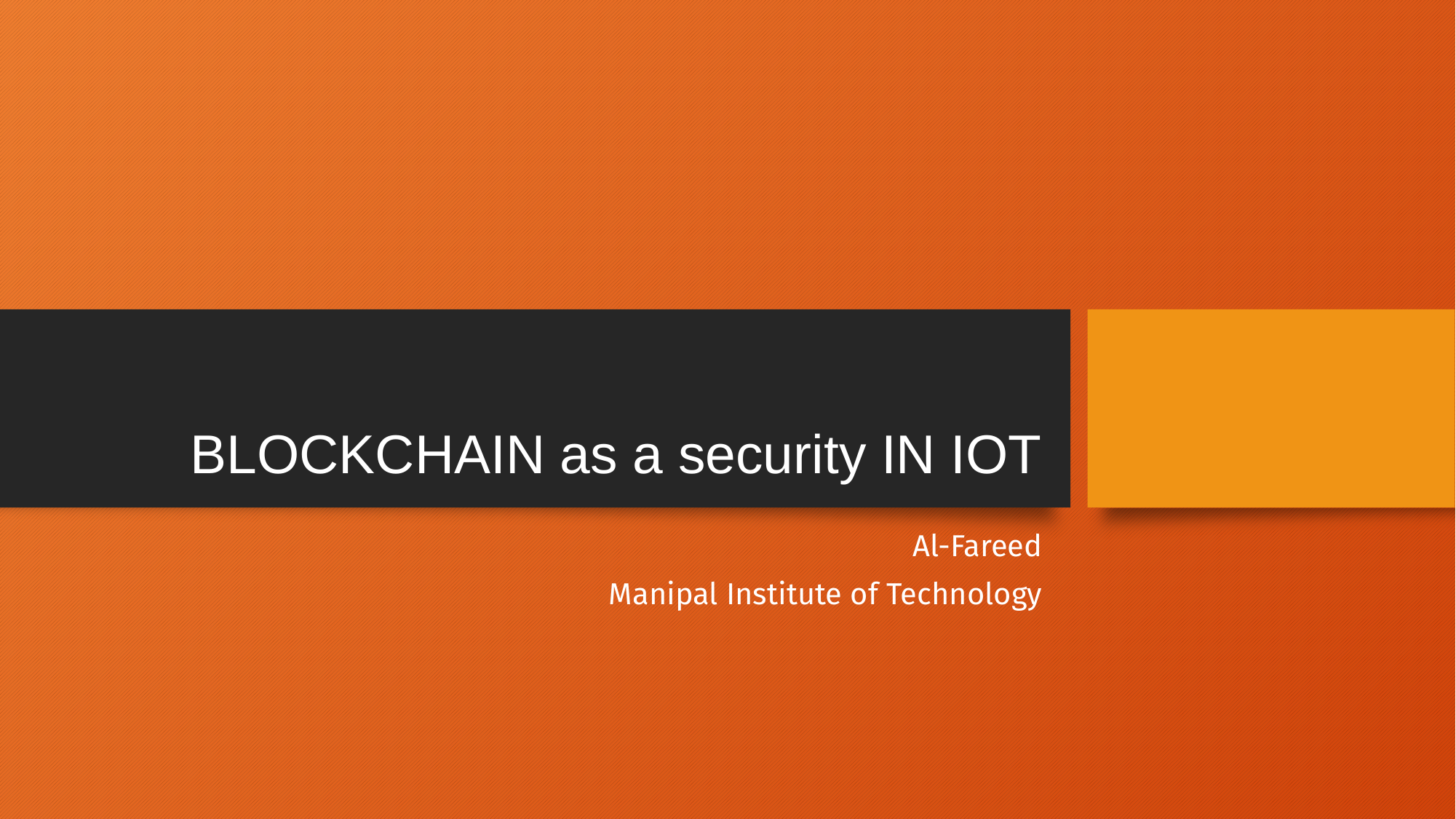

# BLOCKCHAIN as a security IN IOT
Al-Fareed
Manipal Institute of Technology